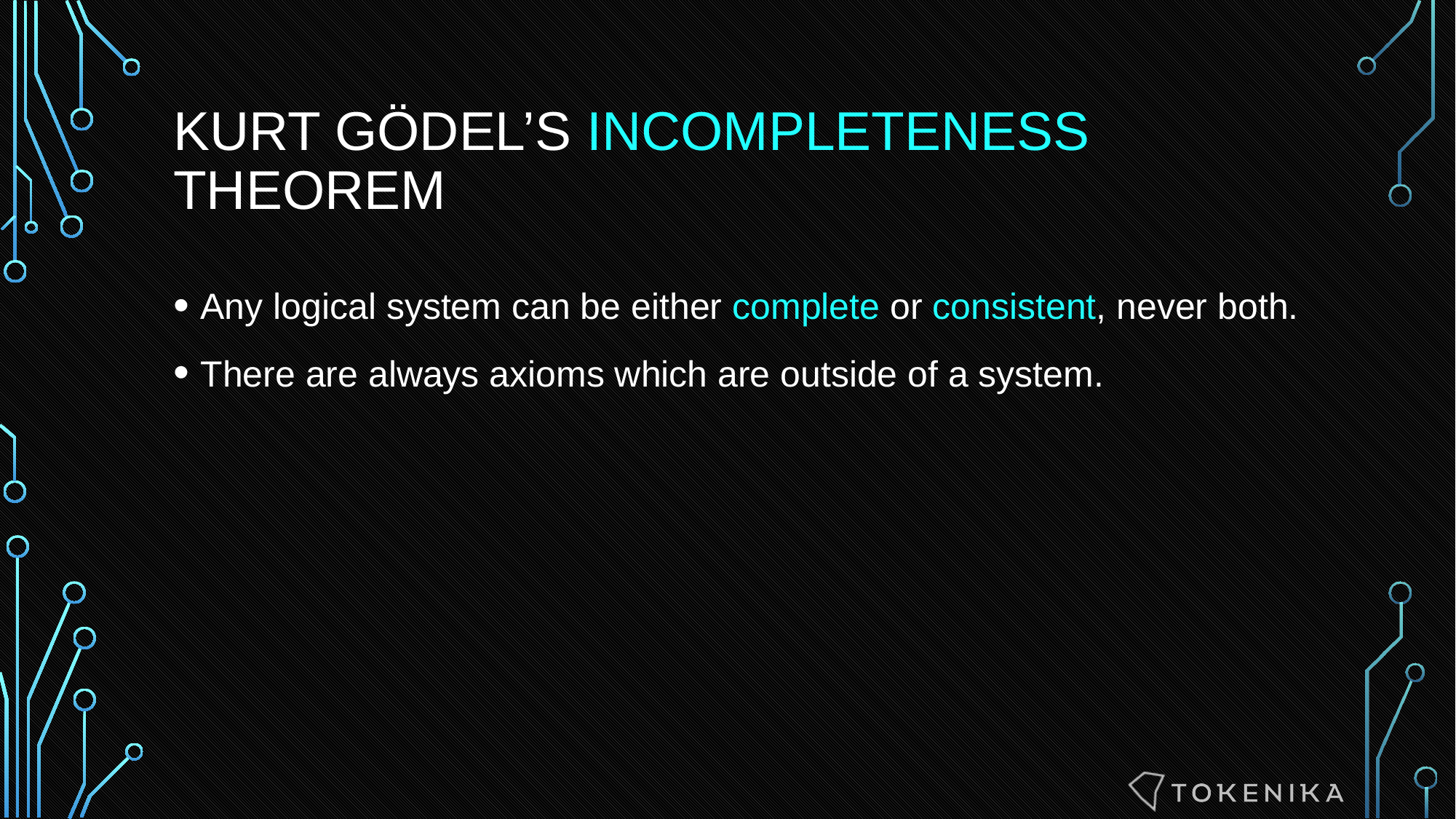

# Kurt Gödel’S incompleteness theorem
Any logical system can be either complete or consistent, never both.
There are always axioms which are outside of a system.